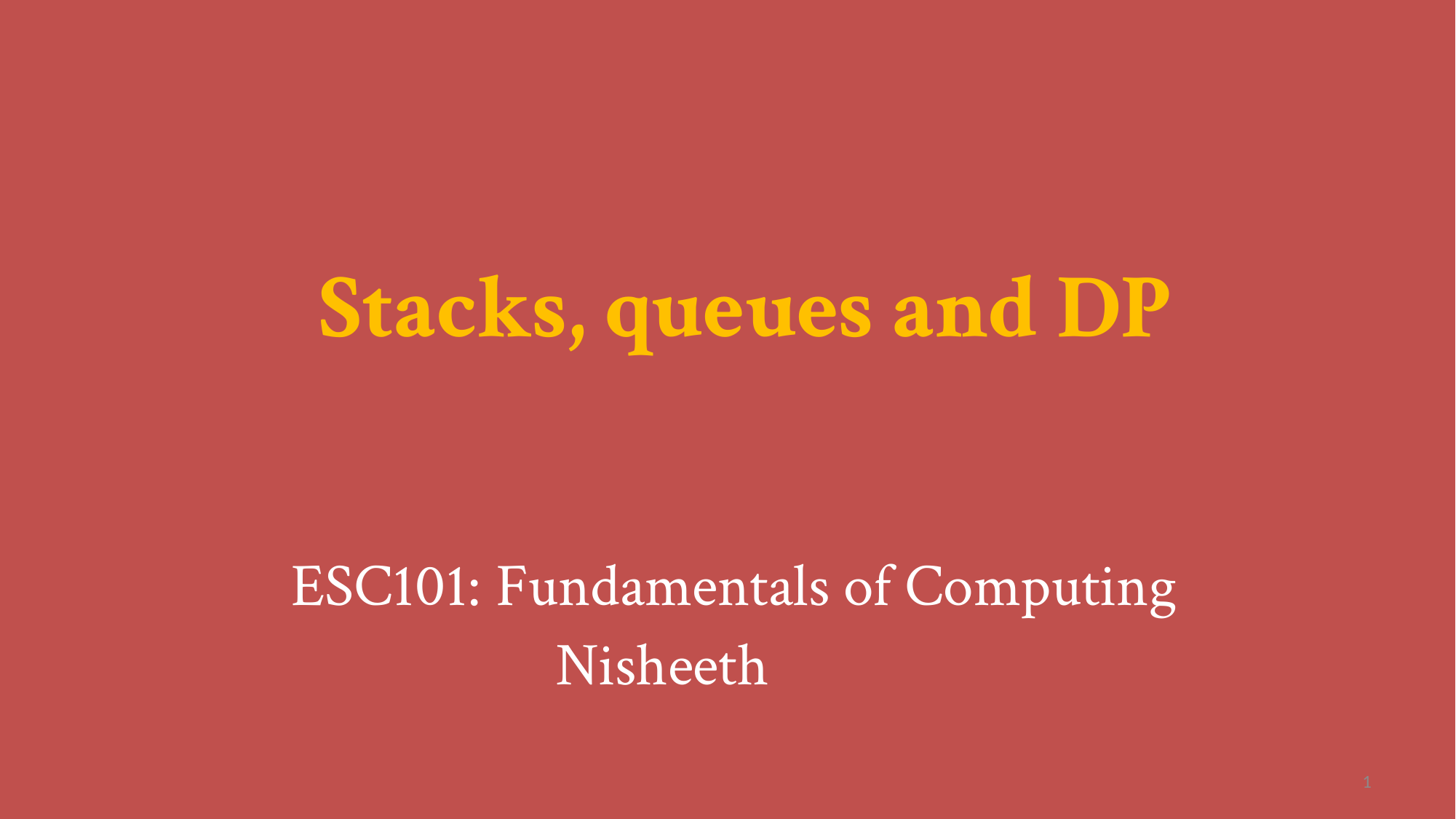

Stacks, queues and DP
# ESC101: Fundamentals of Computing
Nisheeth

1